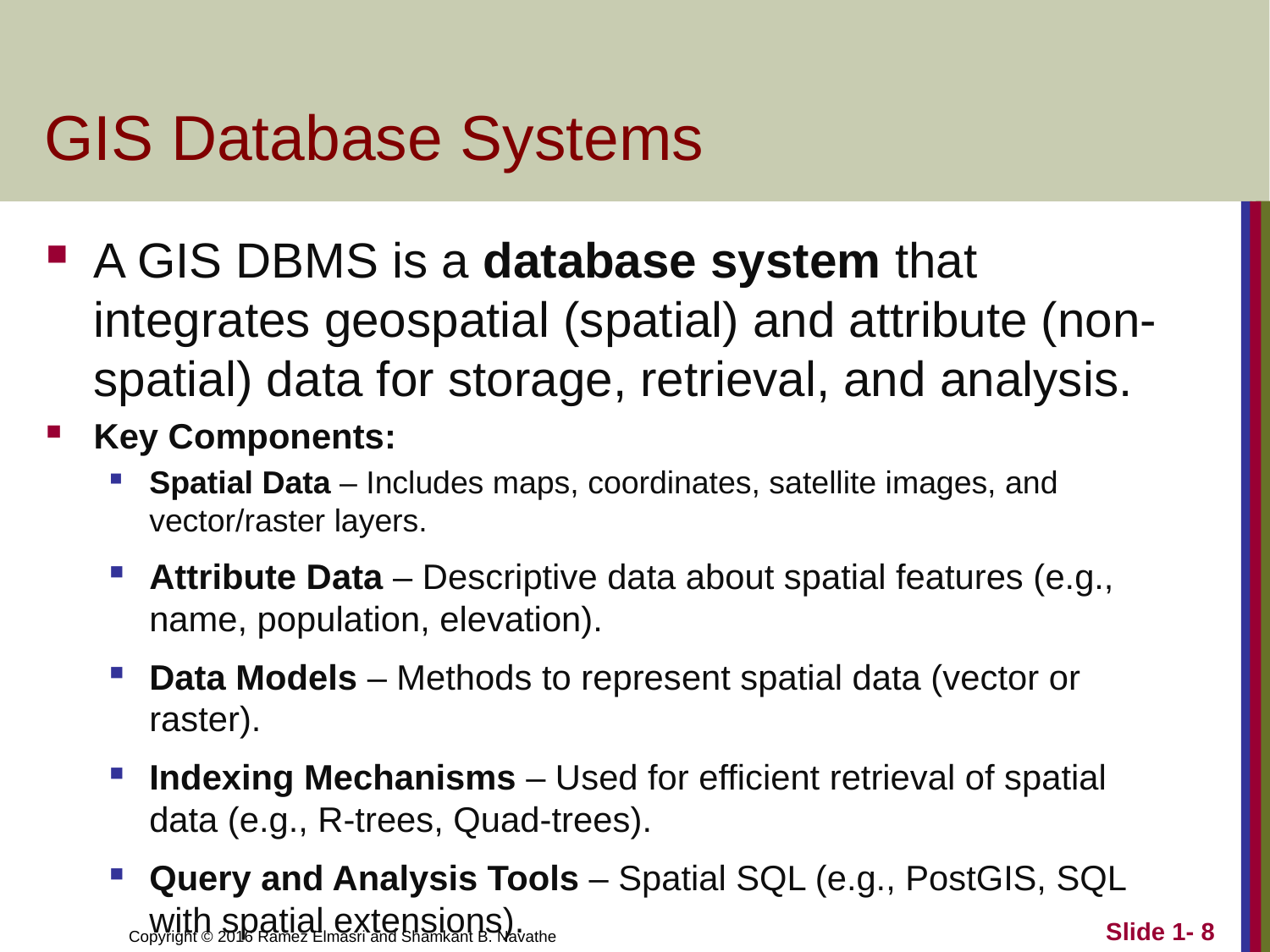

# GIS Database Systems
A GIS DBMS is a database system that integrates geospatial (spatial) and attribute (non-spatial) data for storage, retrieval, and analysis.
Key Components:
Spatial Data – Includes maps, coordinates, satellite images, and vector/raster layers.
Attribute Data – Descriptive data about spatial features (e.g., name, population, elevation).
Data Models – Methods to represent spatial data (vector or raster).
Indexing Mechanisms – Used for efficient retrieval of spatial data (e.g., R-trees, Quad-trees).
Query and Analysis Tools – Spatial SQL (e.g., PostGIS, SQL with spatial extensions).

Slide 1- 8